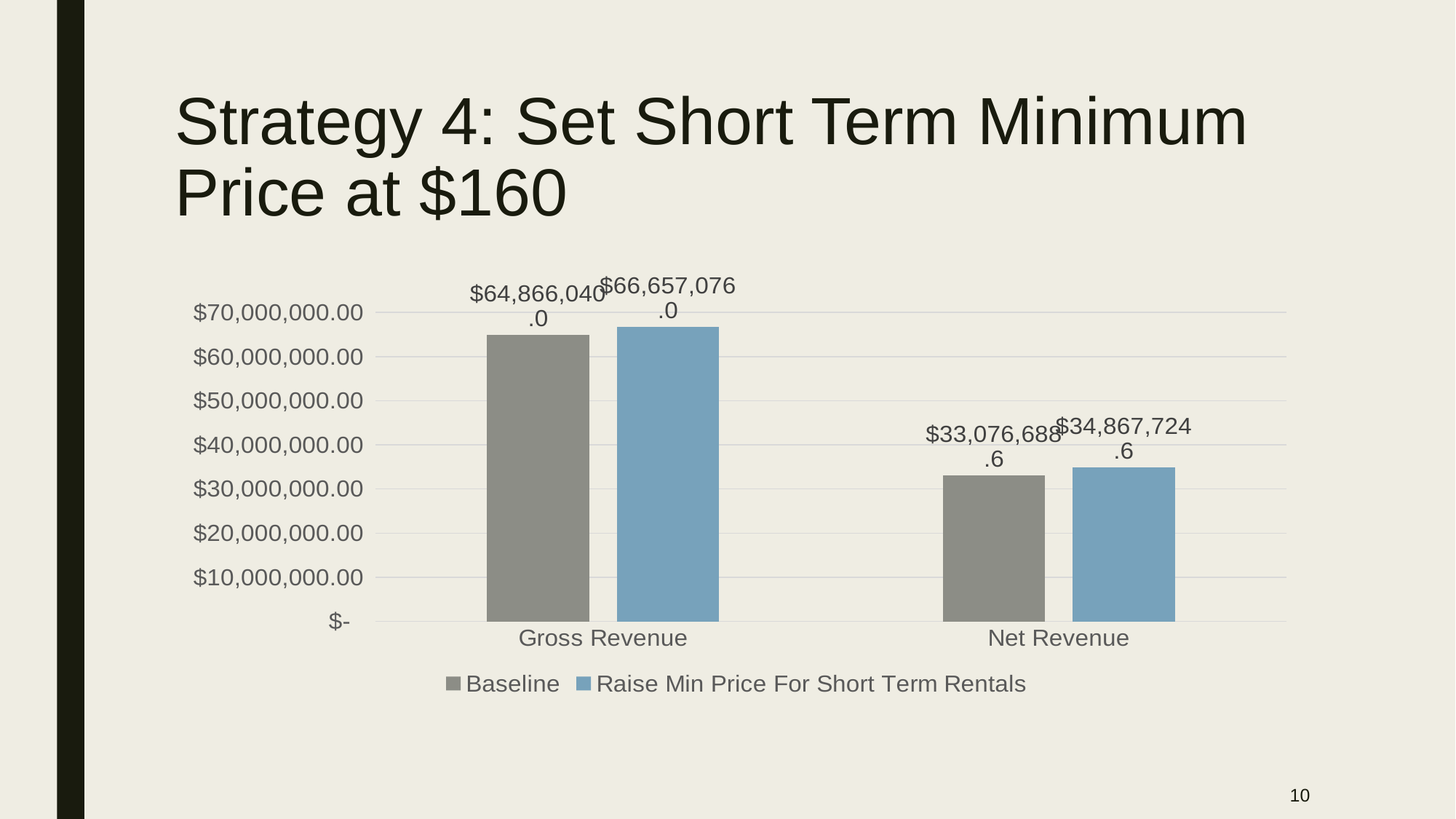

# Strategy 4: Set Short Term Minimum Price at $160

### Chart

| Category | Baseline | Raise Min Price For Short Term Rentals |
|---|---|---|
| Gross Revenue | 64866040.0 | 66657076.0 |
| Net Revenue | 33076688.63999996 | 34867724.639999956 |
10